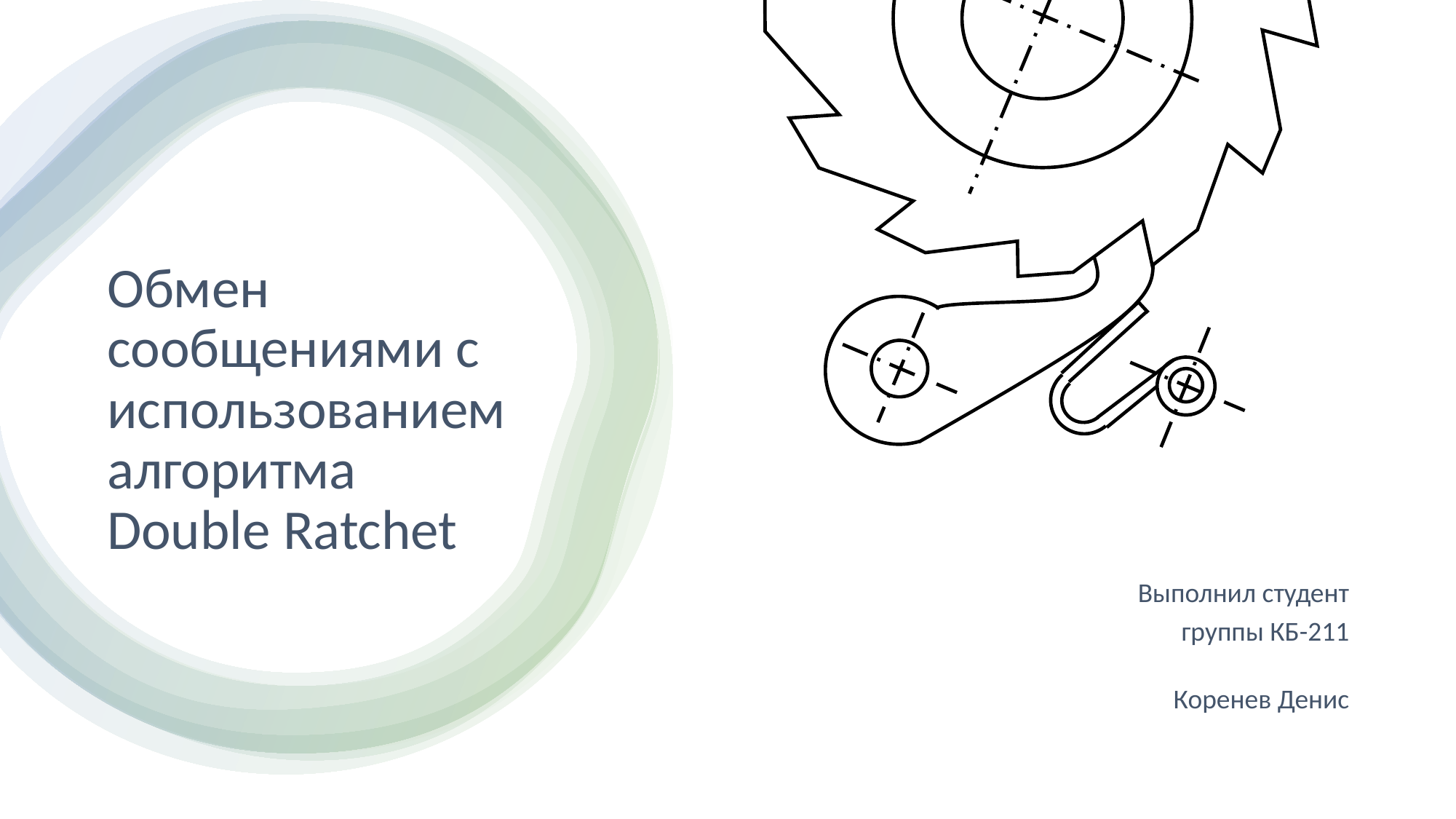

Выполнил студент
группы КБ-211
Коренев Денис
# Обмен сообщениями с использованием алгоритма Double Ratchet
1